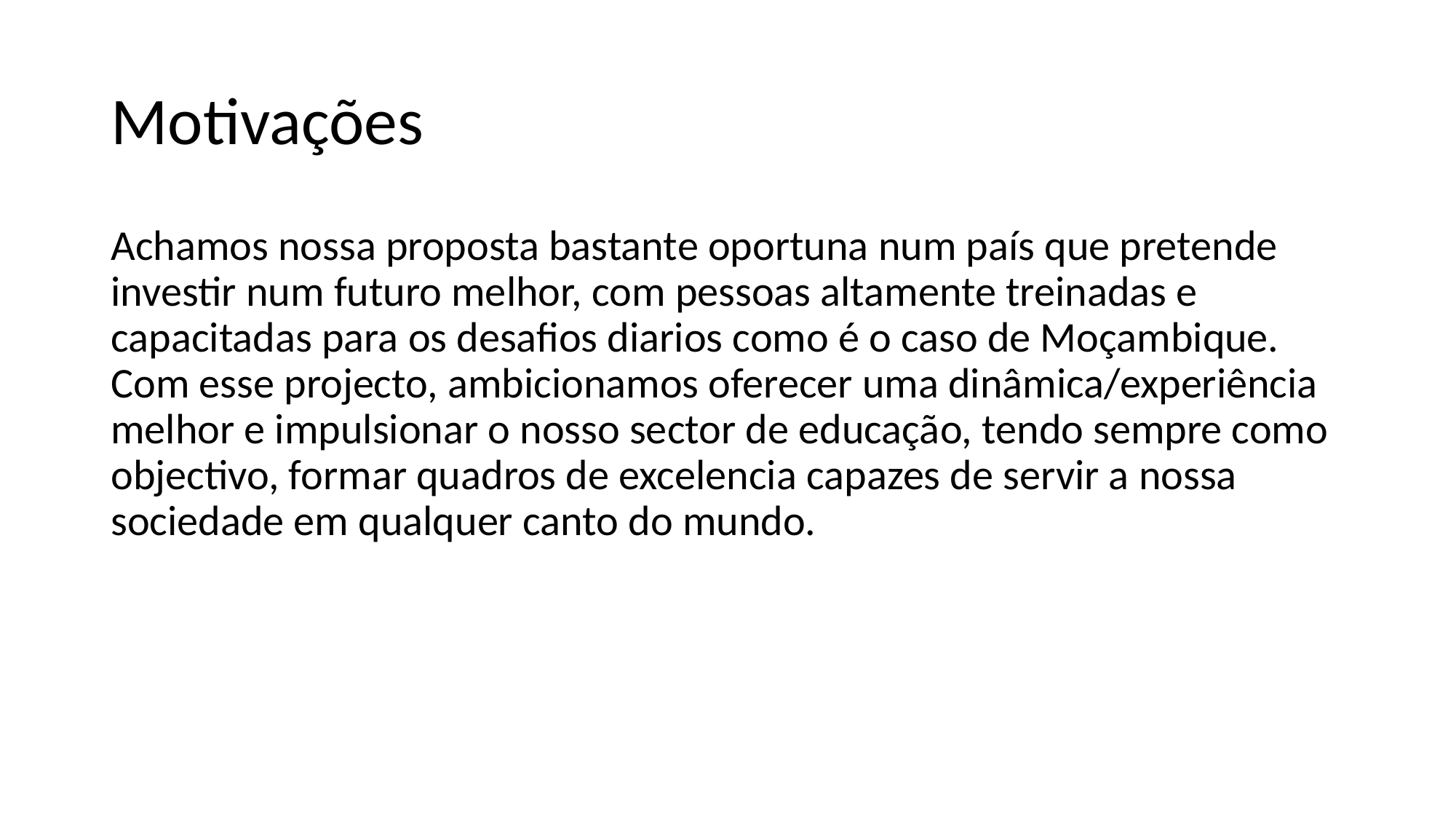

# Motivações
Achamos nossa proposta bastante oportuna num país que pretende investir num futuro melhor, com pessoas altamente treinadas e capacitadas para os desafios diarios como é o caso de Moçambique. Com esse projecto, ambicionamos oferecer uma dinâmica/experiência melhor e impulsionar o nosso sector de educação, tendo sempre como objectivo, formar quadros de excelencia capazes de servir a nossa sociedade em qualquer canto do mundo.